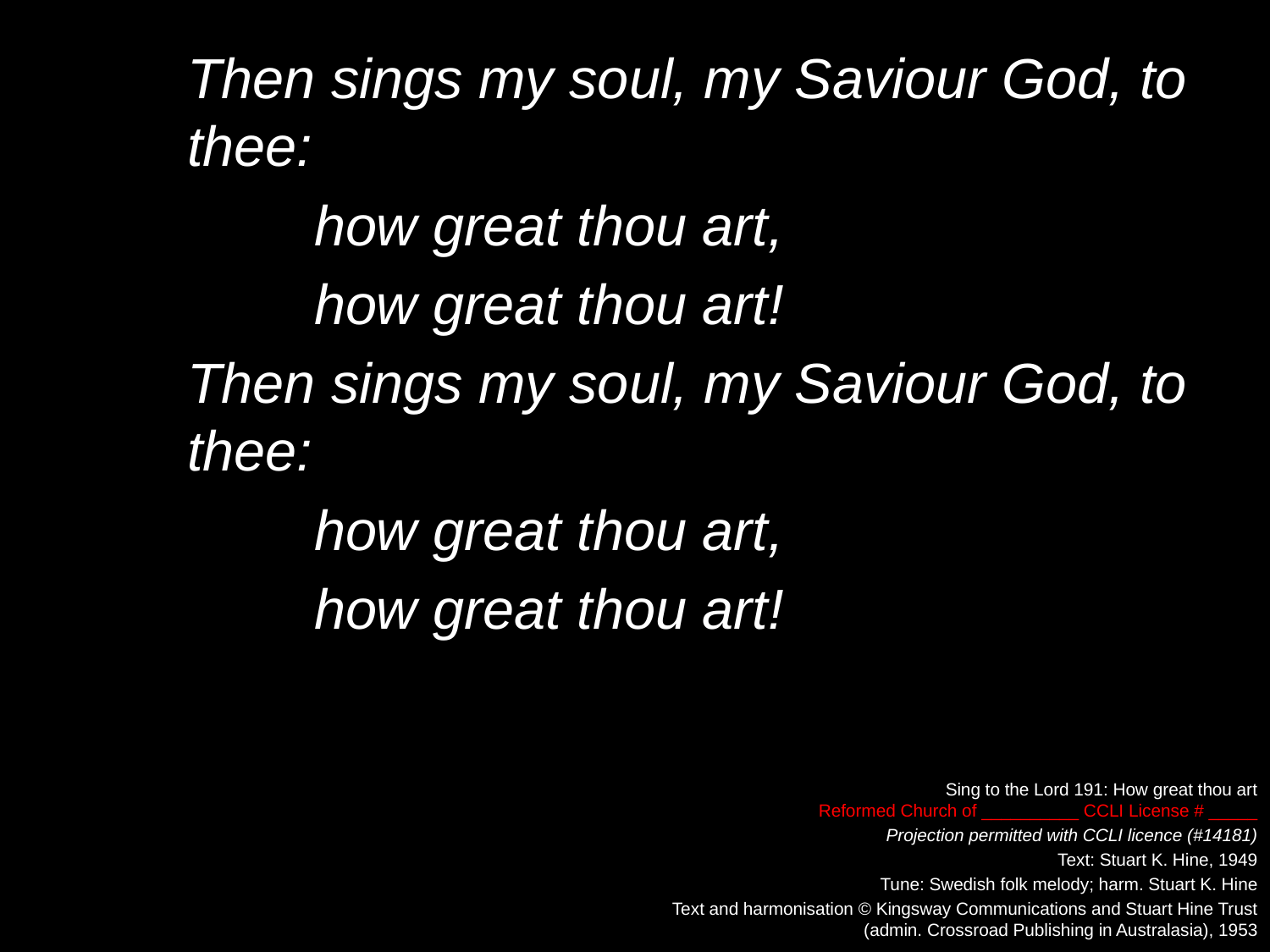

Then sings my soul, my Saviour God, to thee:
		how great thou art,
		how great thou art!
	Then sings my soul, my Saviour God, to thee:
		how great thou art,
		how great thou art!
Sing to the Lord 191: How great thou art
Reformed Church of __________ CCLI License # _____
Projection permitted with CCLI licence (#14181)
Text: Stuart K. Hine, 1949
Tune: Swedish folk melody; harm. Stuart K. Hine
Text and harmonisation © Kingsway Communications and Stuart Hine Trust
(admin. Crossroad Publishing in Australasia), 1953